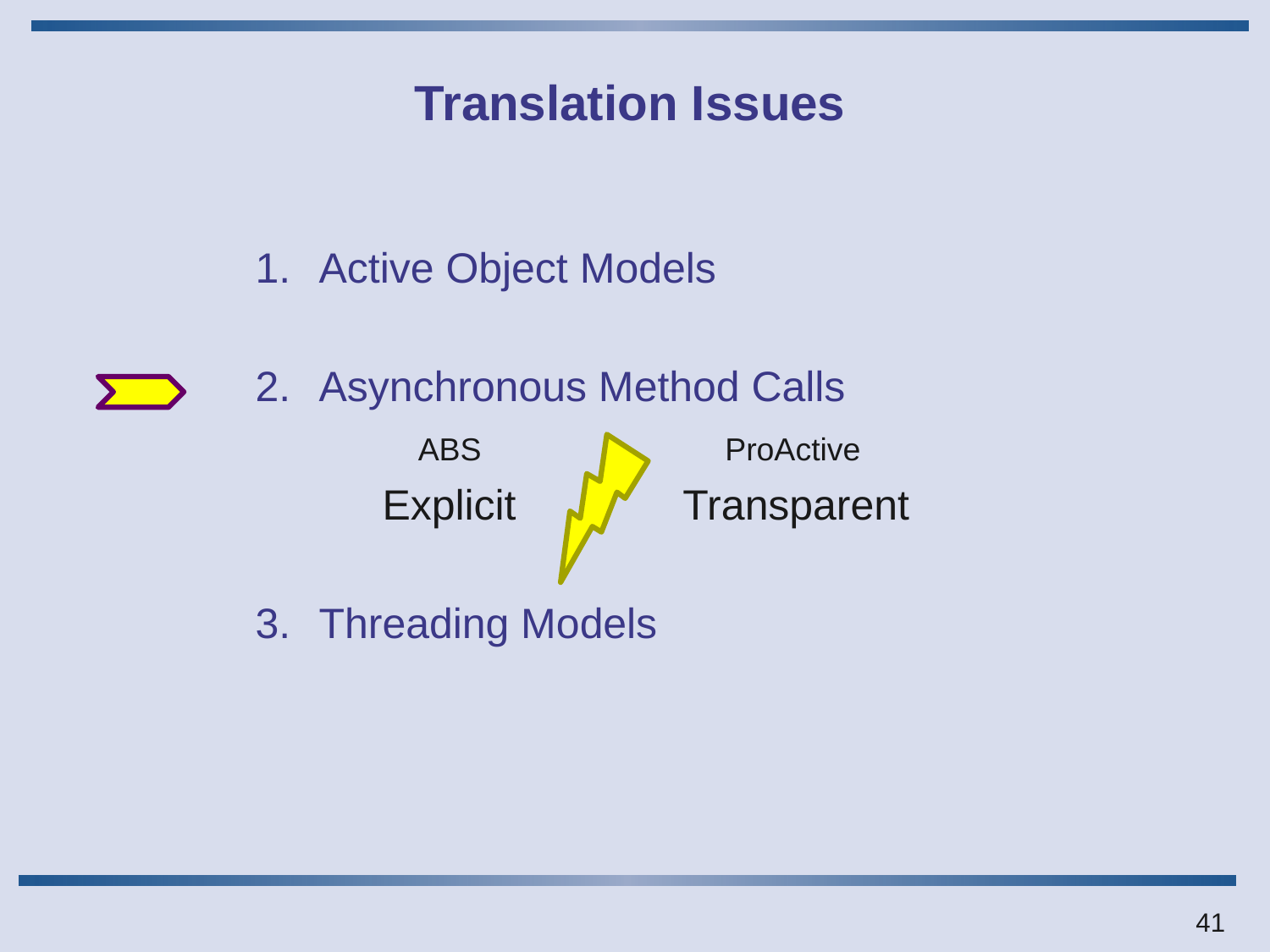

# Translation Issues
Active Object Models

Asynchronous Method Calls
	   ABS		          ProActive
	Explicit 	    Transparent

Threading Models

41